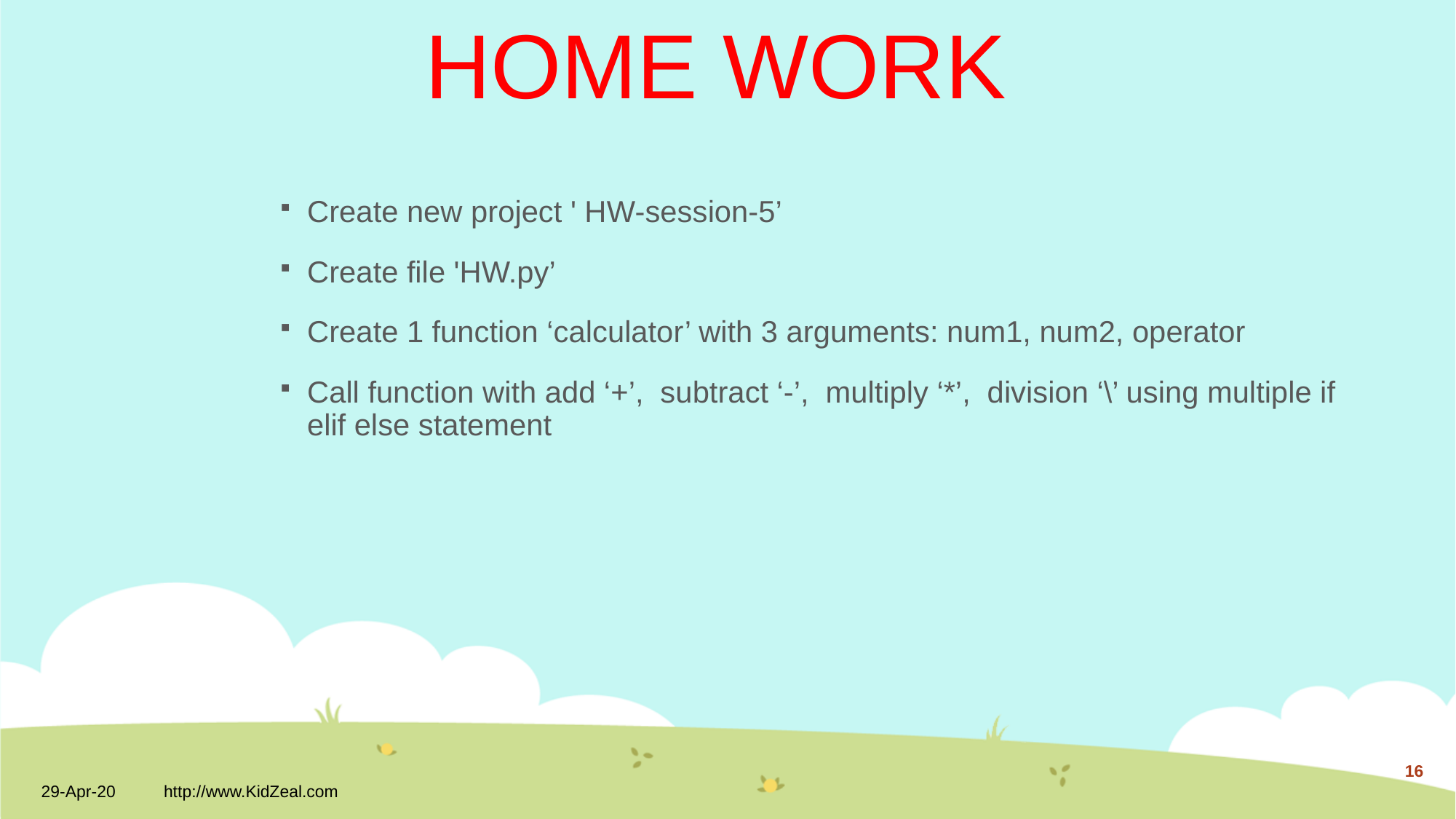

HOME WORK

Create new project ' HW-session-5’
Create file 'HW.py’
Create 1 function ‘calculator’ with 3 arguments: num1, num2, operator
Call function with add ‘+’,  subtract ‘-’,  multiply ‘*’,  division ‘\’ using multiple if elif else statement

16
29-Apr-20
http://www.KidZeal.com